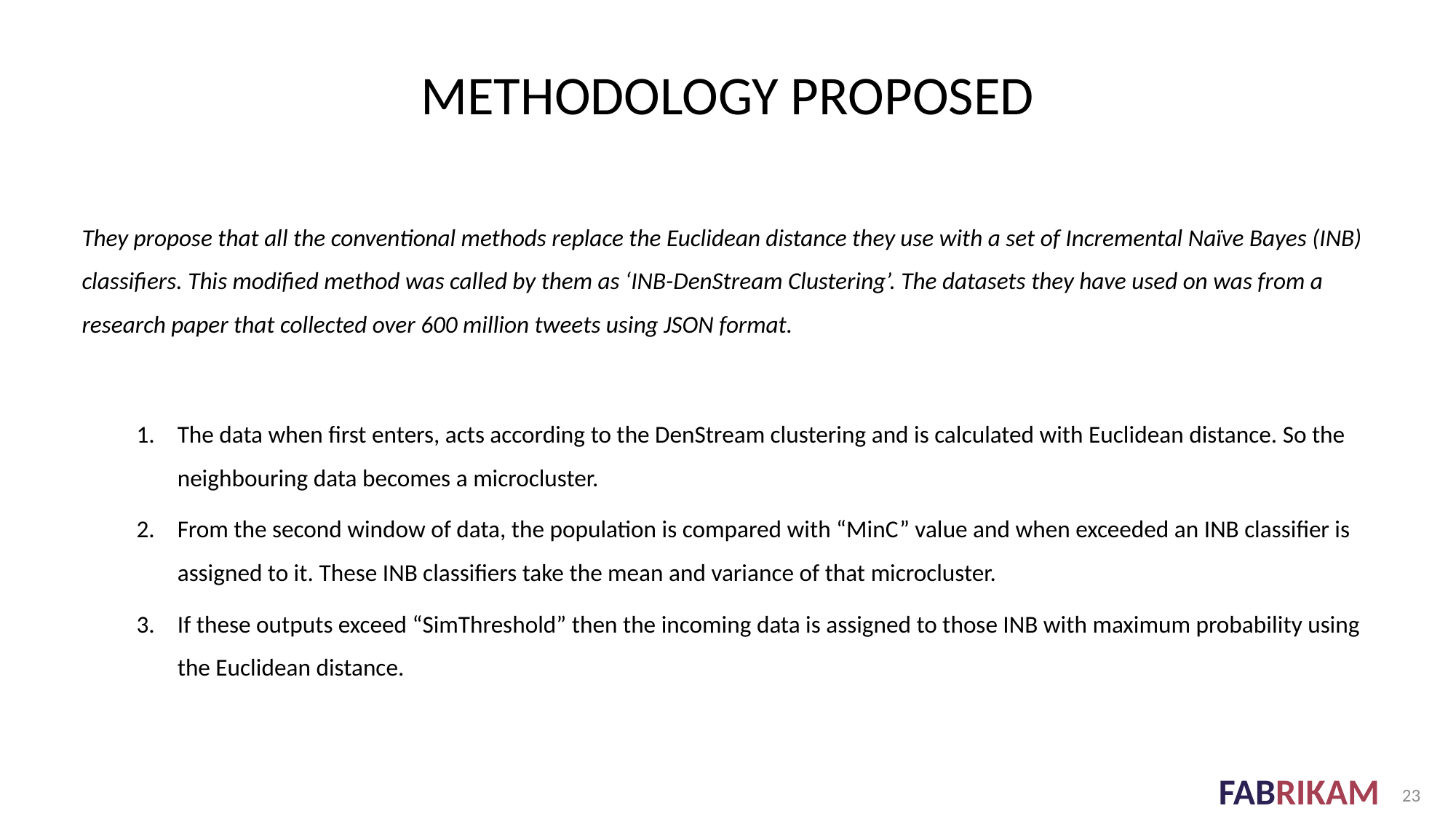

# Methodology proposed
They propose that all the conventional methods replace the Euclidean distance they use with a set of Incremental Naïve Bayes (INB) classifiers. This modified method was called by them as ‘INB-DenStream Clustering’. The datasets they have used on was from a research paper that collected over 600 million tweets using JSON format.

The data when first enters, acts according to the DenStream clustering and is calculated with Euclidean distance. So the neighbouring data becomes a microcluster.
From the second window of data, the population is compared with “MinC” value and when exceeded an INB classifier is assigned to it. These INB classifiers take the mean and variance of that microcluster.
If these outputs exceed “SimThreshold” then the incoming data is assigned to those INB with maximum probability using the Euclidean distance.

23